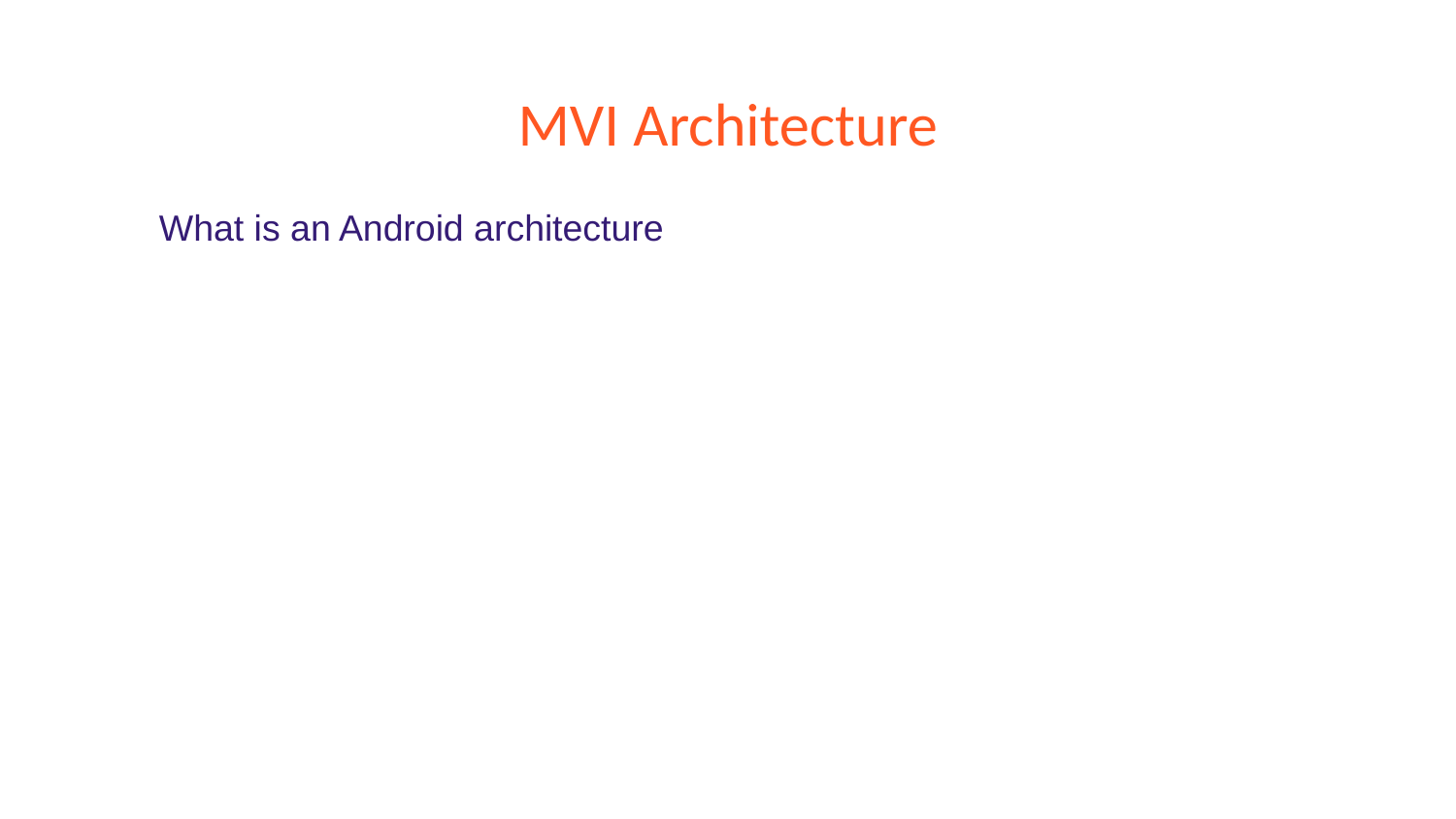

# MVI Architecture
What is an Android architecture